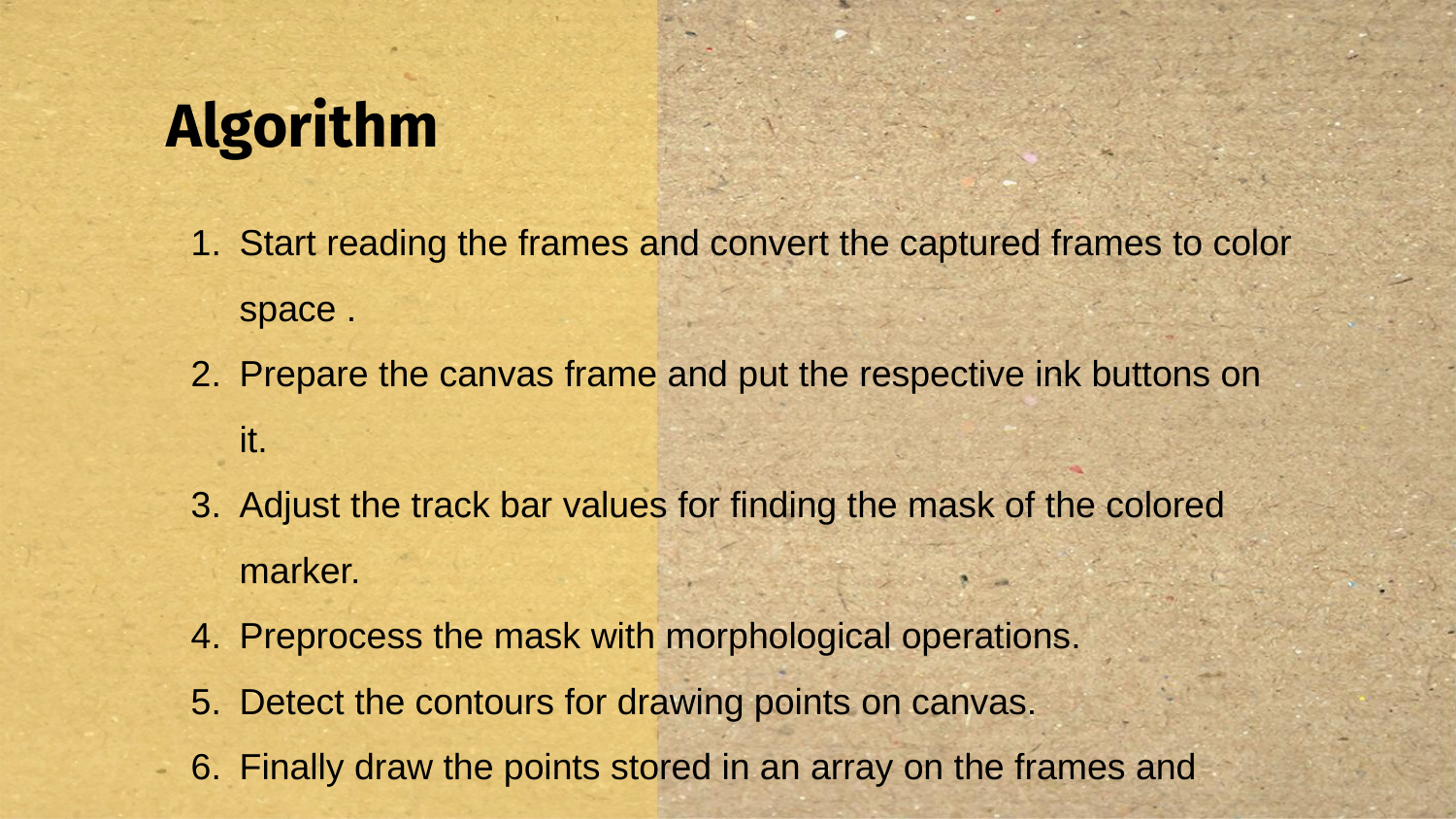

# Algorithm
Start reading the frames and convert the captured frames to color space .
Prepare the canvas frame and put the respective ink buttons on it.
Adjust the track bar values for finding the mask of the colored marker.
Preprocess the mask with morphological operations.
Detect the contours for drawing points on canvas.
Finally draw the points stored in an array on the frames and canvas.